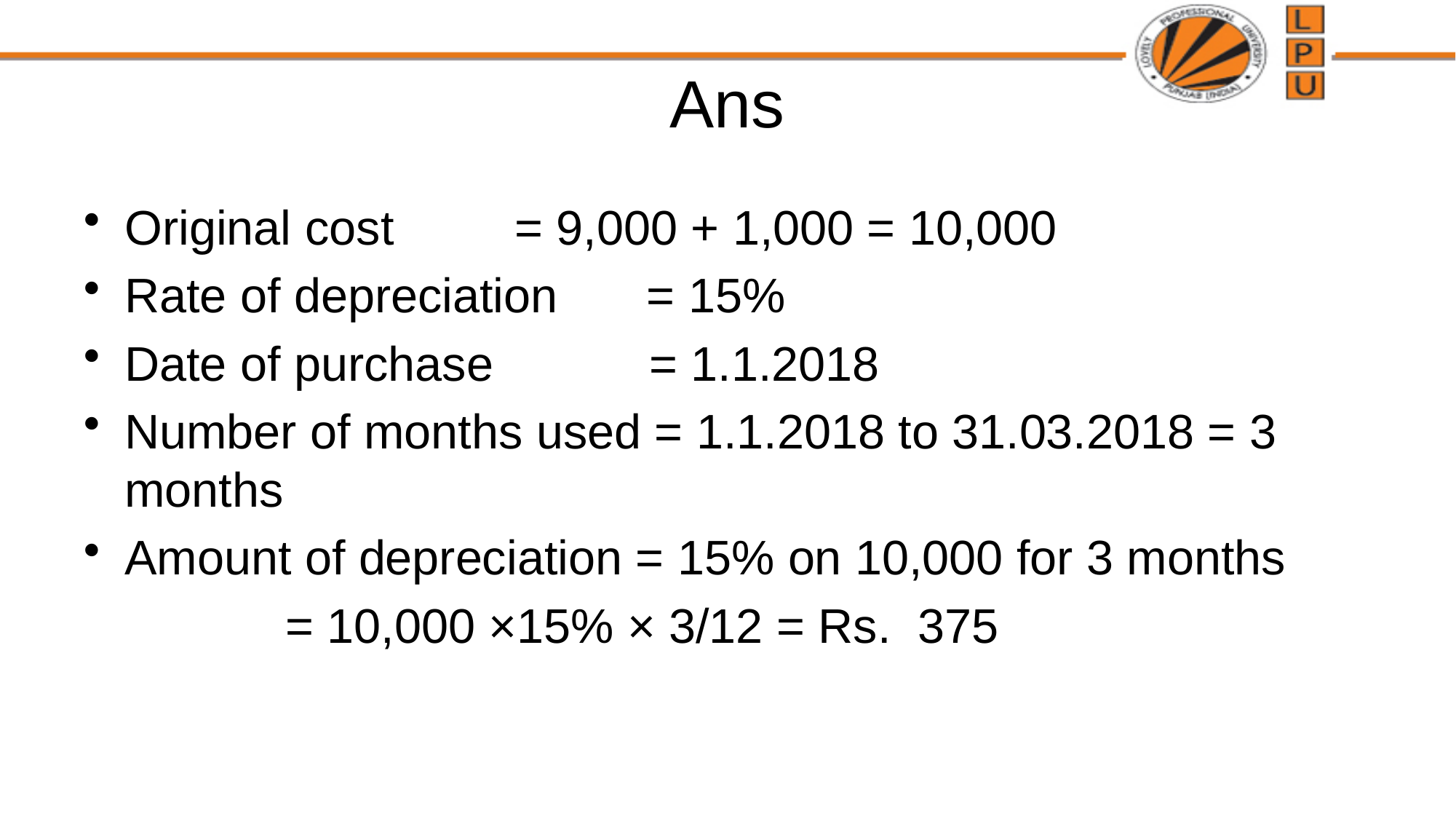

# Ans
Original cost         = 9,000 + 1,000 = 10,000
Rate of depreciation    = 15%
Date of purchase         = 1.1.2018
Number of months used = 1.1.2018 to 31.03.2018 = 3 months
Amount of depreciation = 15% on 10,000 for 3 months
               = 10,000 ×15% × 3/12 = Rs.  375